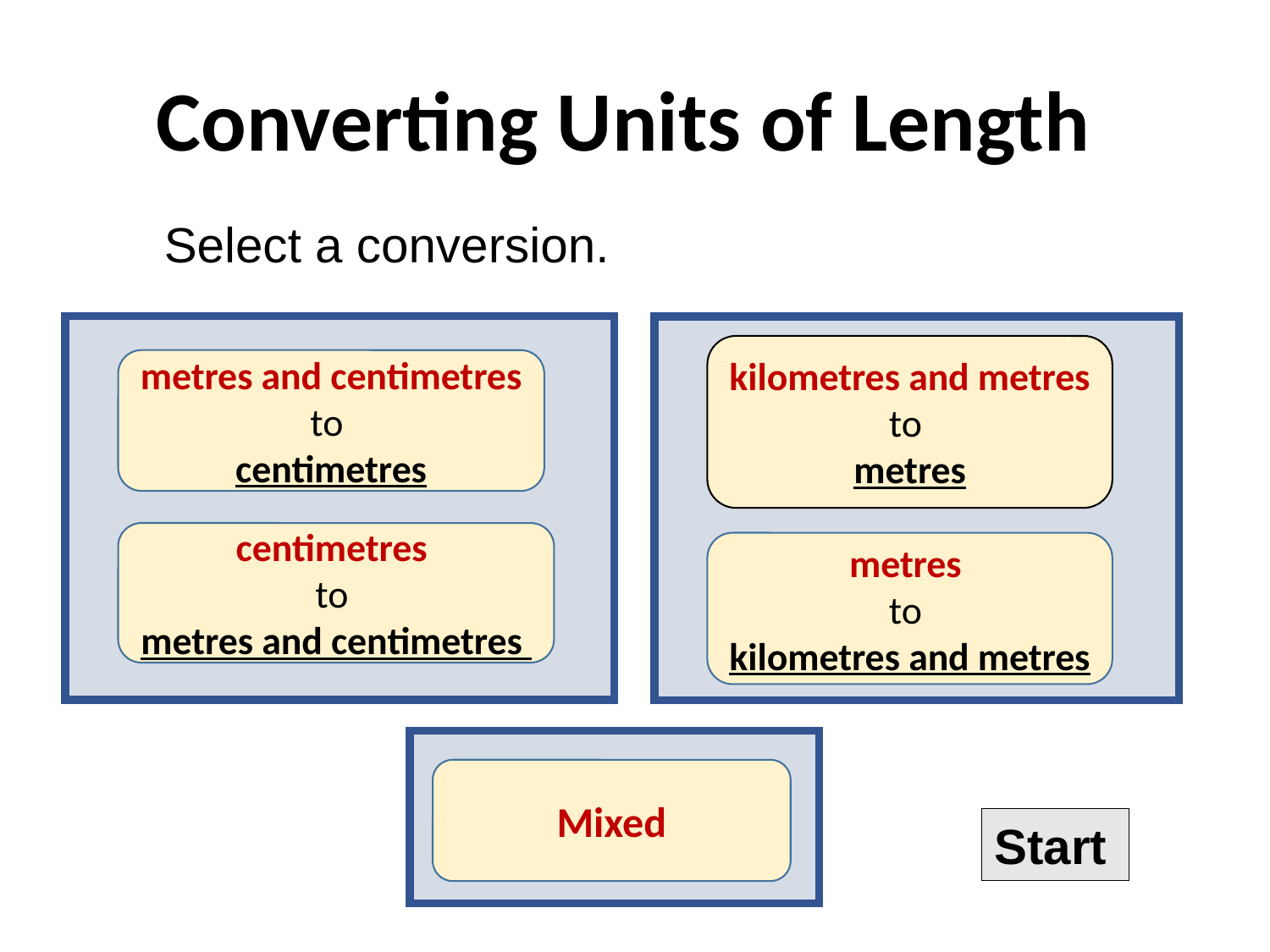

Converting Units of Length
Select a conversion.

metres and centimetres to
centimetres
centimetres
to
metres and centimetres

kilometres and metres to
metres
metres
to
kilometres and metres

Mixed
Start